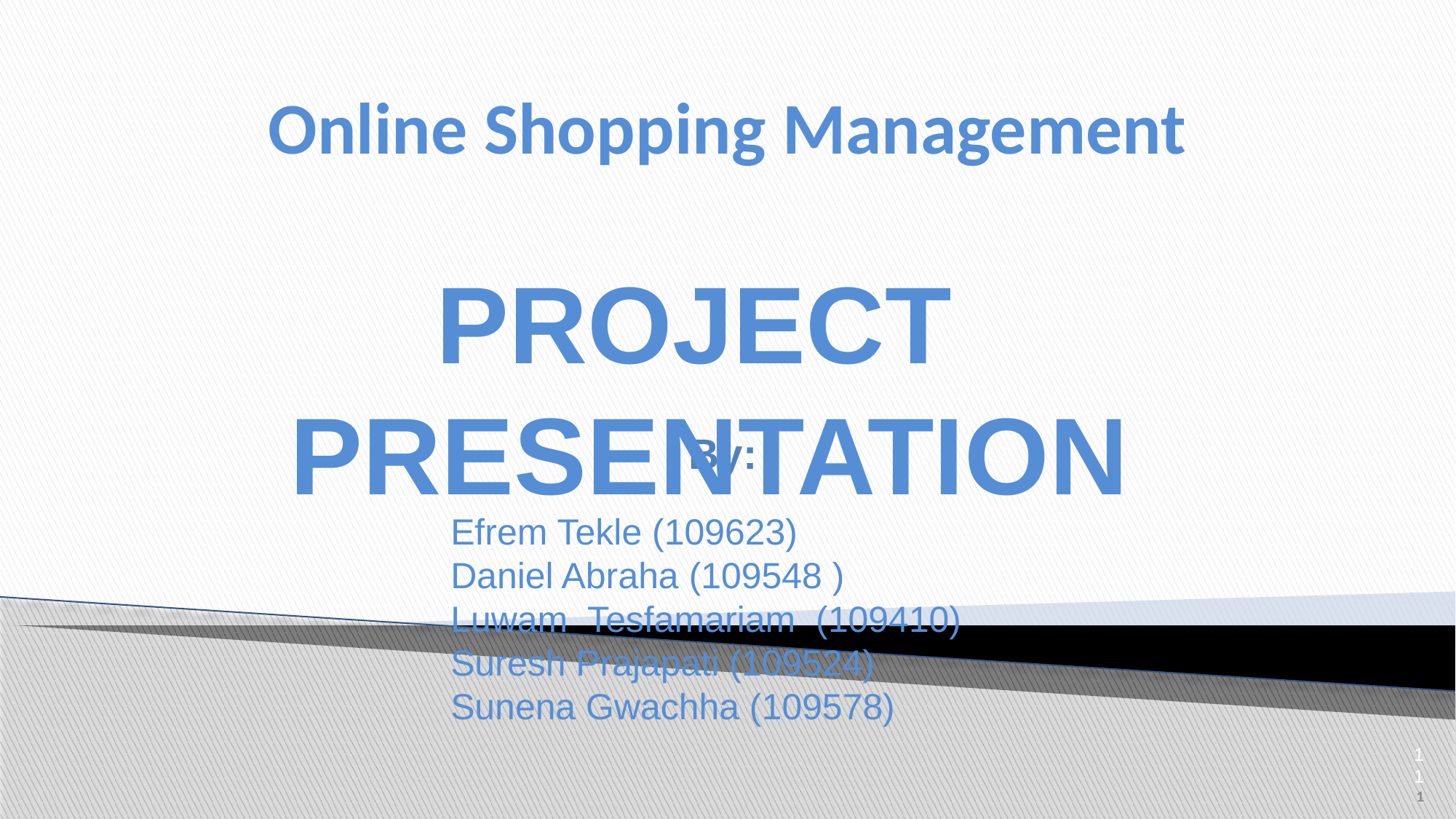

Online Shopping Management
PROJECT  PRESENTATION

  By:
Efrem Tekle (109623)
Daniel Abraha (109548 )
Luwam  Tesfamariam  (109410)
Suresh Prajapati (109524)
Sunena Gwachha (109578)

1
1
1